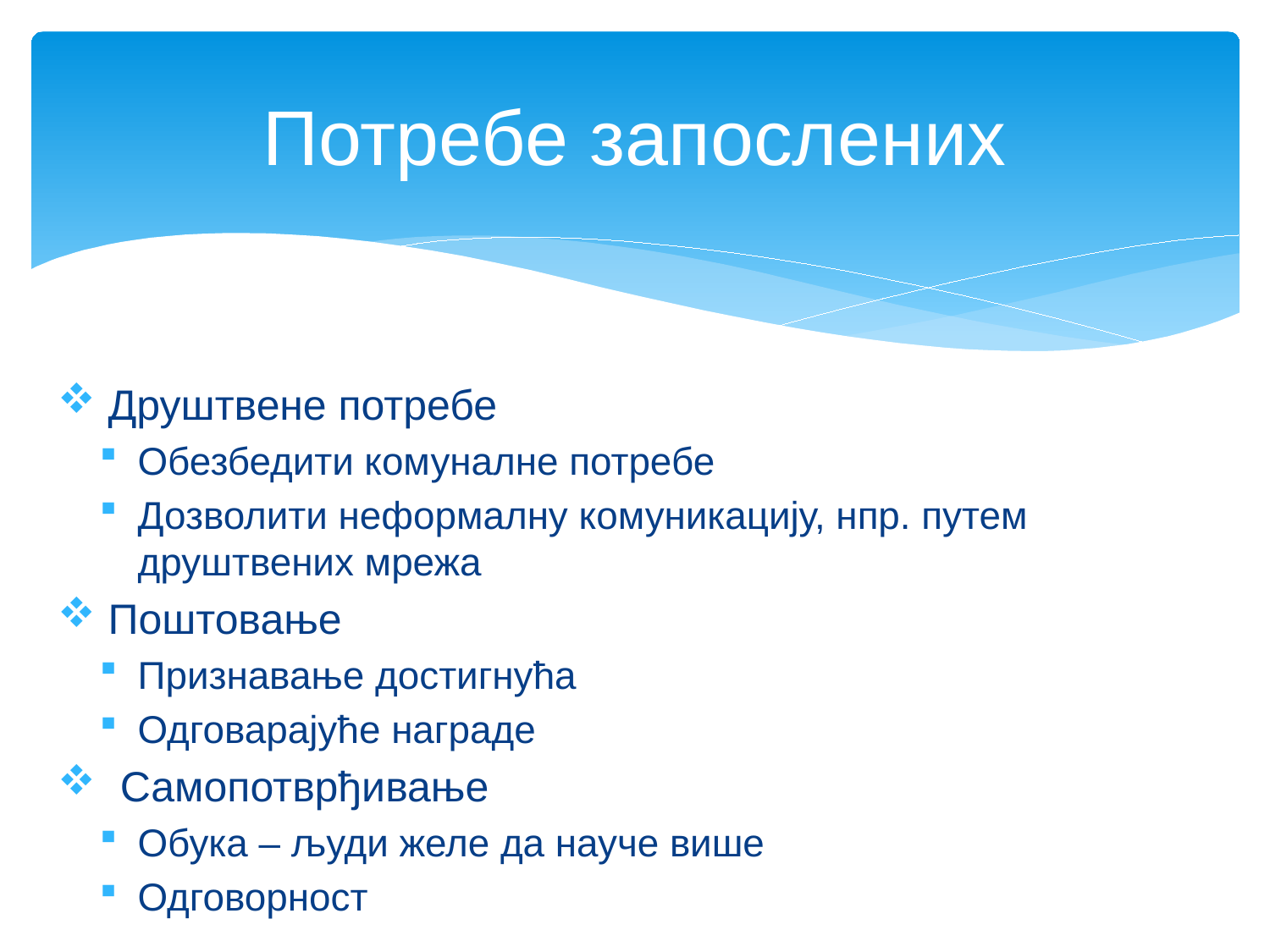

# Потребе запослених
 Друштвене потребе
Обезбедити комуналне потребе
Дозволити неформалну комуникацију, нпр. путем друштвених мрежа
 Поштовање
Признавање достигнућа
Одговарајуће награде
  Самопотврђивање
Обука – људи желе да науче више
Одговорност